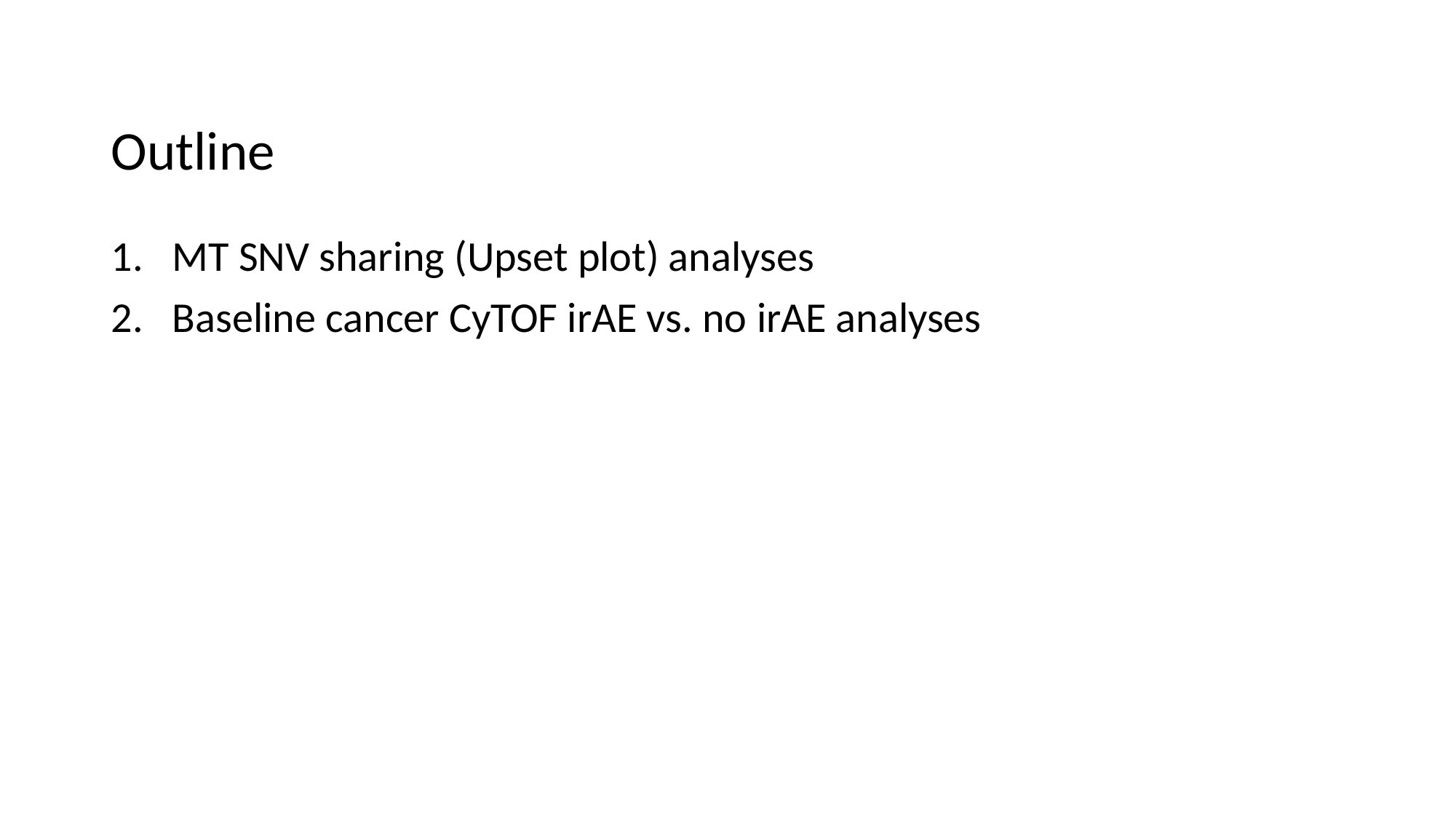

# Outline
MT SNV sharing (Upset plot) analyses
Baseline cancer CyTOF irAE vs. no irAE analyses